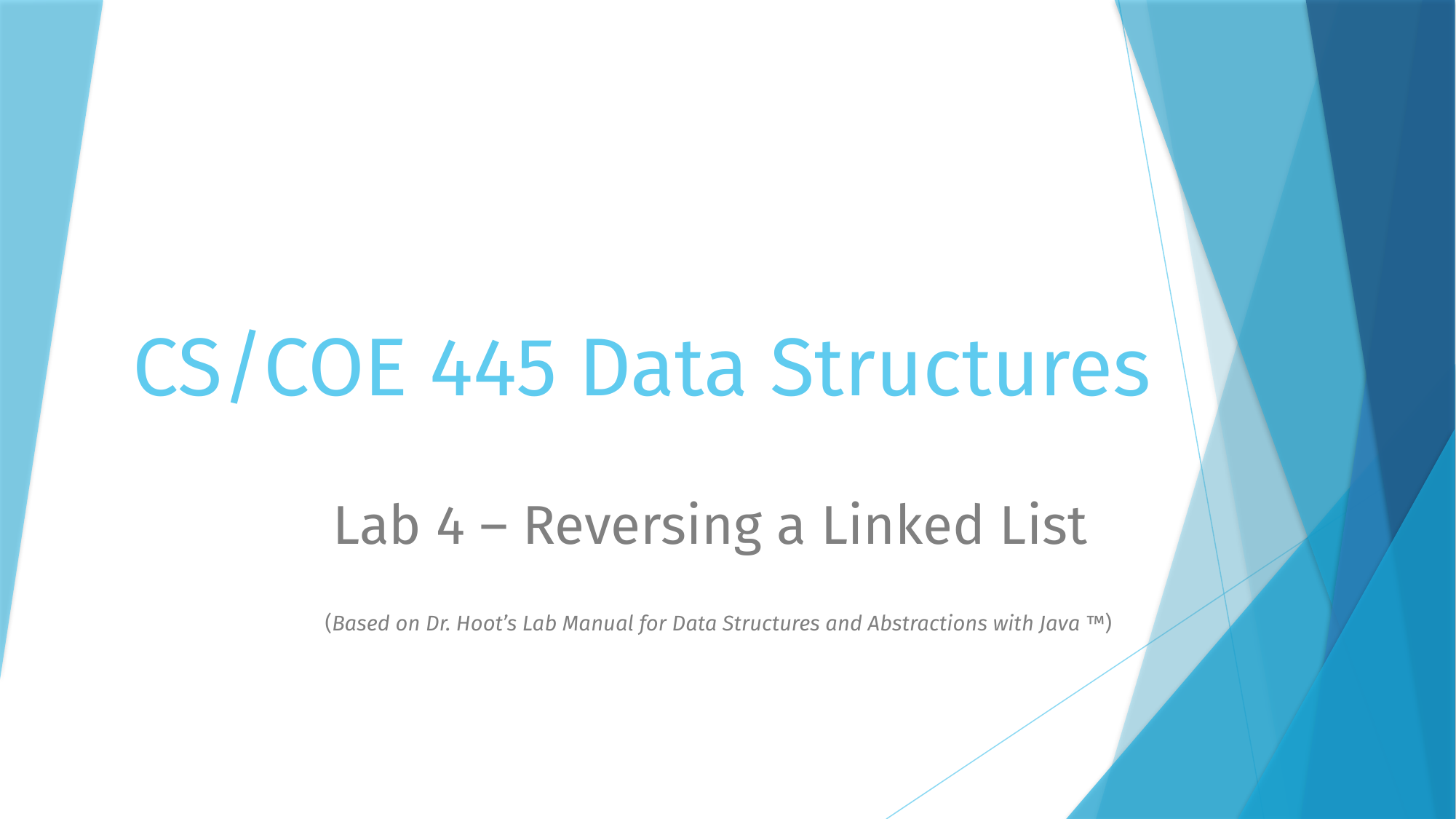

# CS/COE 445 Data Structures
Lab 4 – Reversing a Linked List
 (Based on Dr. Hoot’s Lab Manual for Data Structures and Abstractions with Java ™)